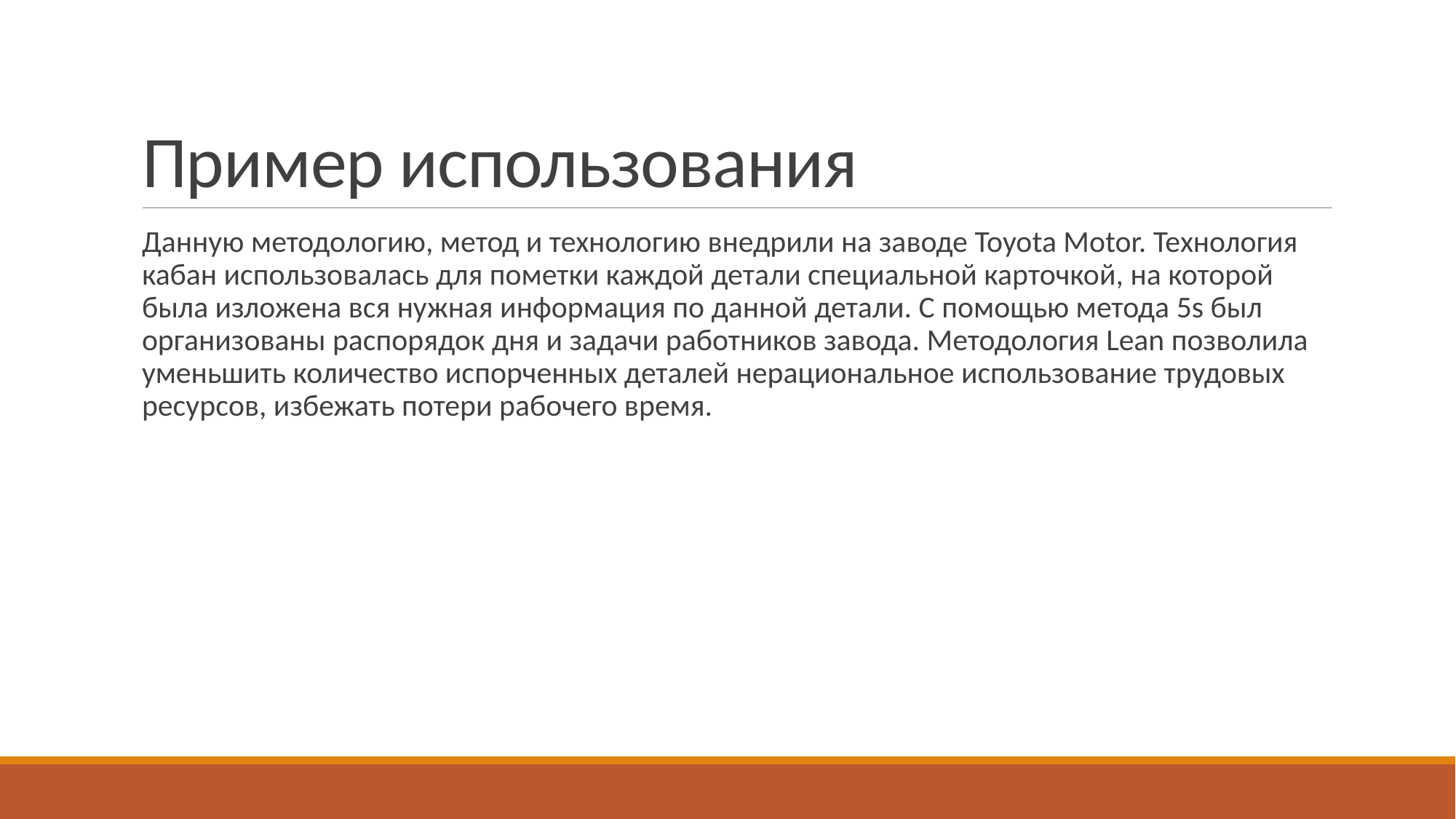

# Пример использования
Данную методологию, метод и технологию внедрили на заводе Toyota Motor. Технология кабан использовалась для пометки каждой детали специальной карточкой, на которой была изложена вся нужная информация по данной детали. С помощью метода 5s был организованы распорядок дня и задачи работников завода. Методология Lean позволила уменьшить количество испорченных деталей нерациональное использование трудовых ресурсов, избежать потери рабочего время.